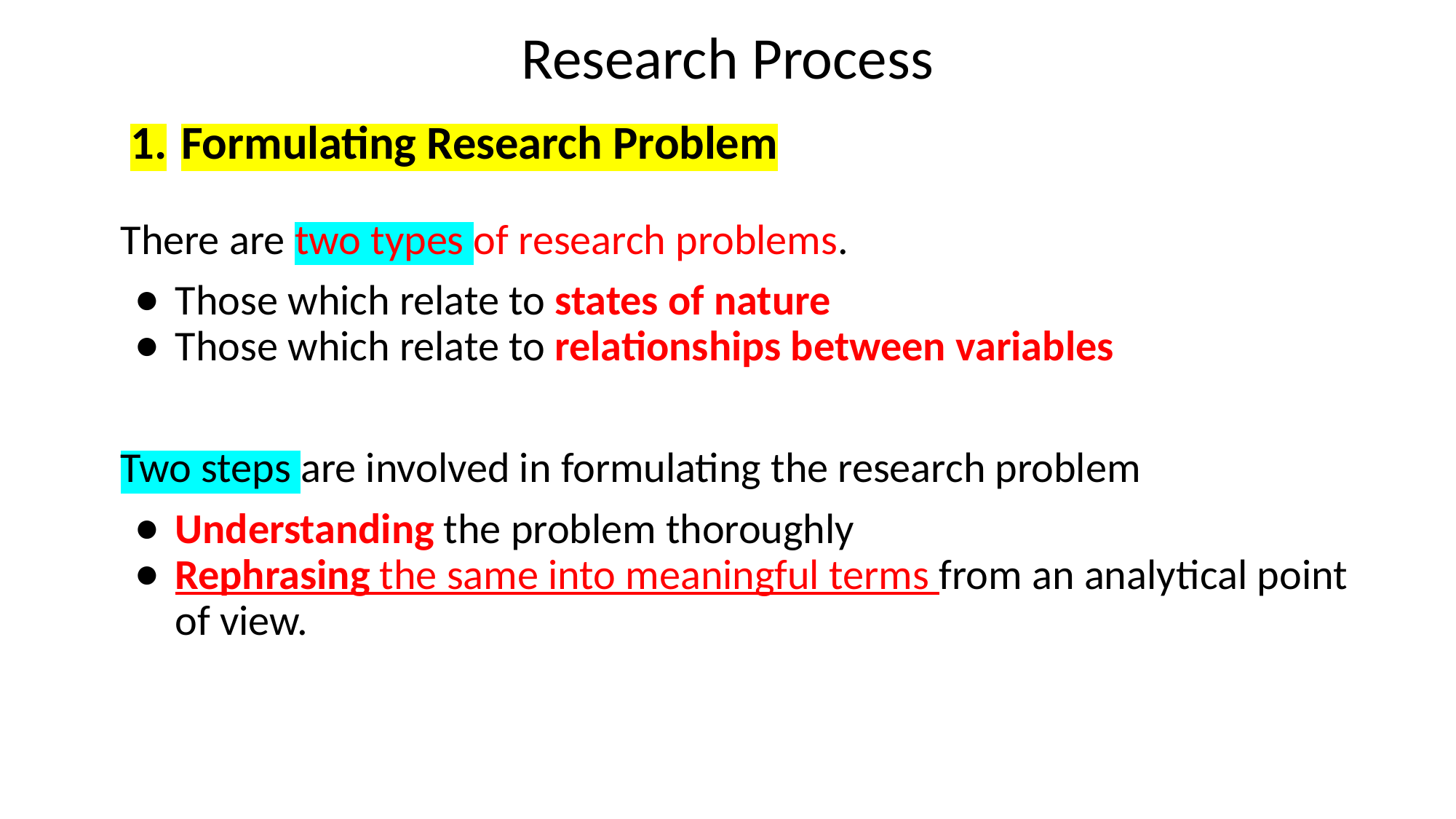

# Research Process
Formulating Research Problem
There are two types of research problems.
Those which relate to states of nature
Those which relate to relationships between variables

Two steps are involved in formulating the research problem
Understanding the problem thoroughly
Rephrasing the same into meaningful terms from an analytical point of view.